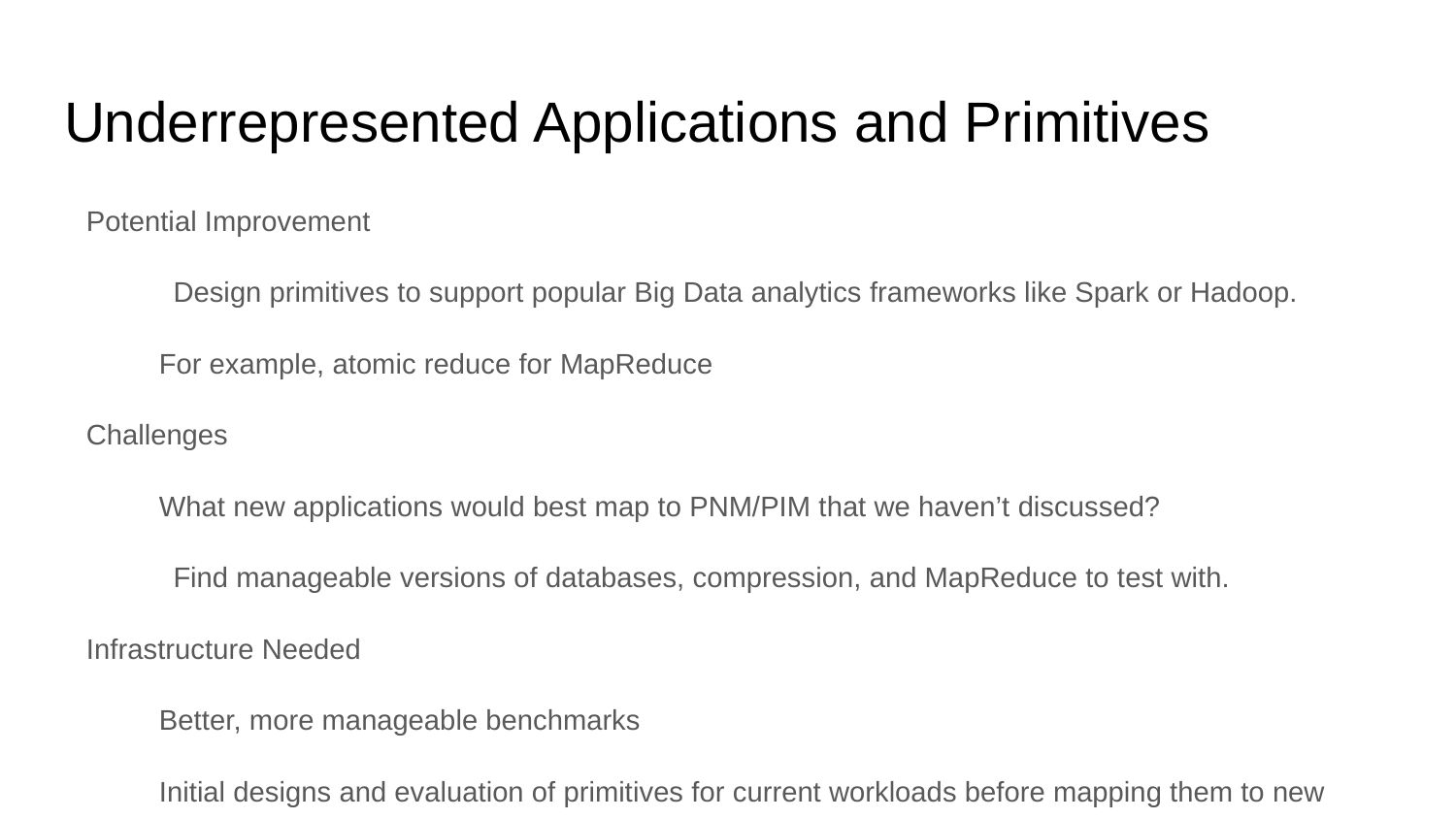

# Underrepresented Applications and Primitives
Potential Improvement
Design primitives to support popular Big Data analytics frameworks like Spark or Hadoop.
For example, atomic reduce for MapReduce
Challenges
What new applications would best map to PNM/PIM that we haven’t discussed?
Find manageable versions of databases, compression, and MapReduce to test with.
Infrastructure Needed
Better, more manageable benchmarks
Initial designs and evaluation of primitives for current workloads before mapping them to new workloads.